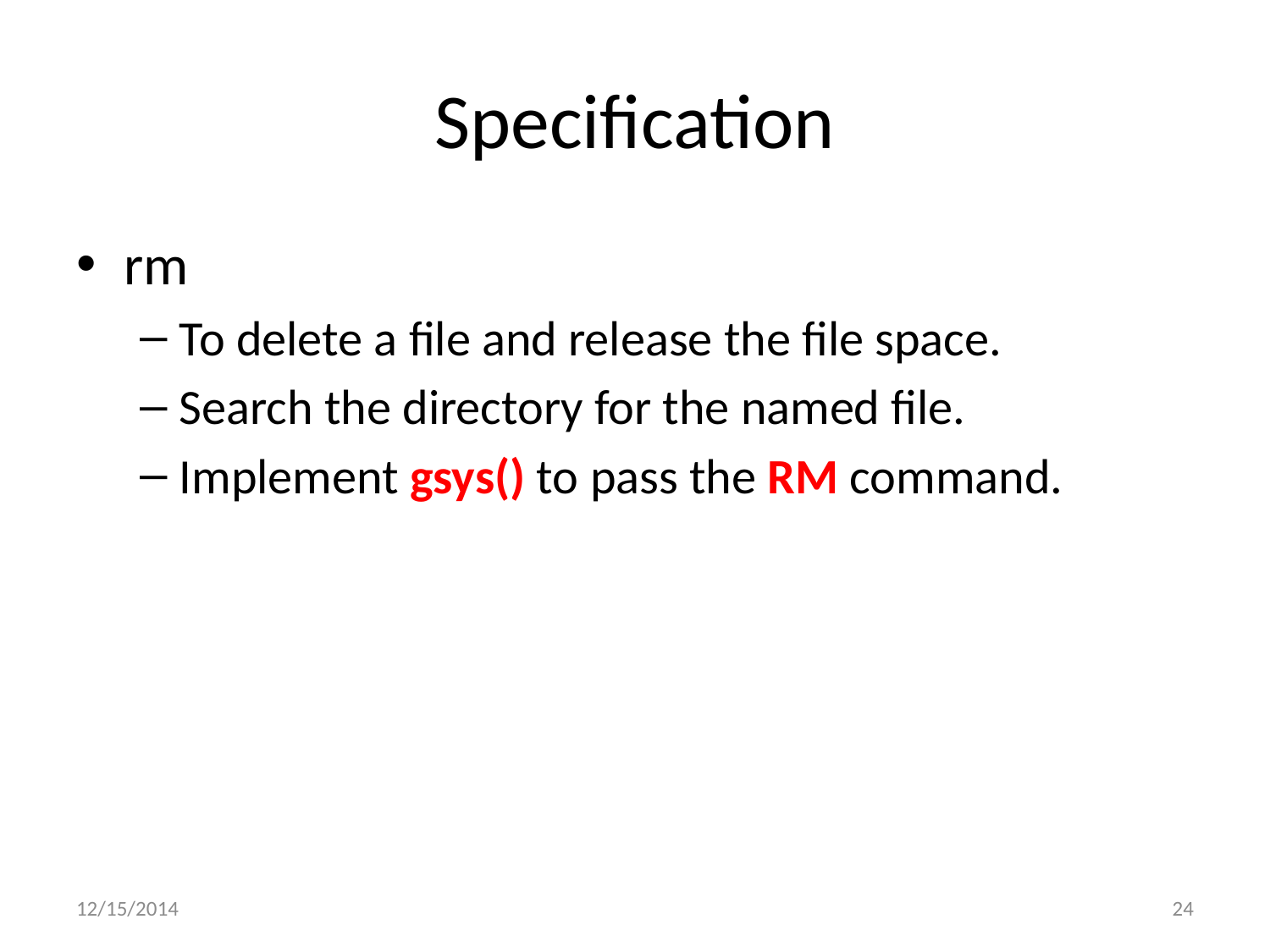

# Specification
rm
To delete a file and release the file space.
Search the directory for the named file.
Implement gsys() to pass the RM command.
12/15/2014
24